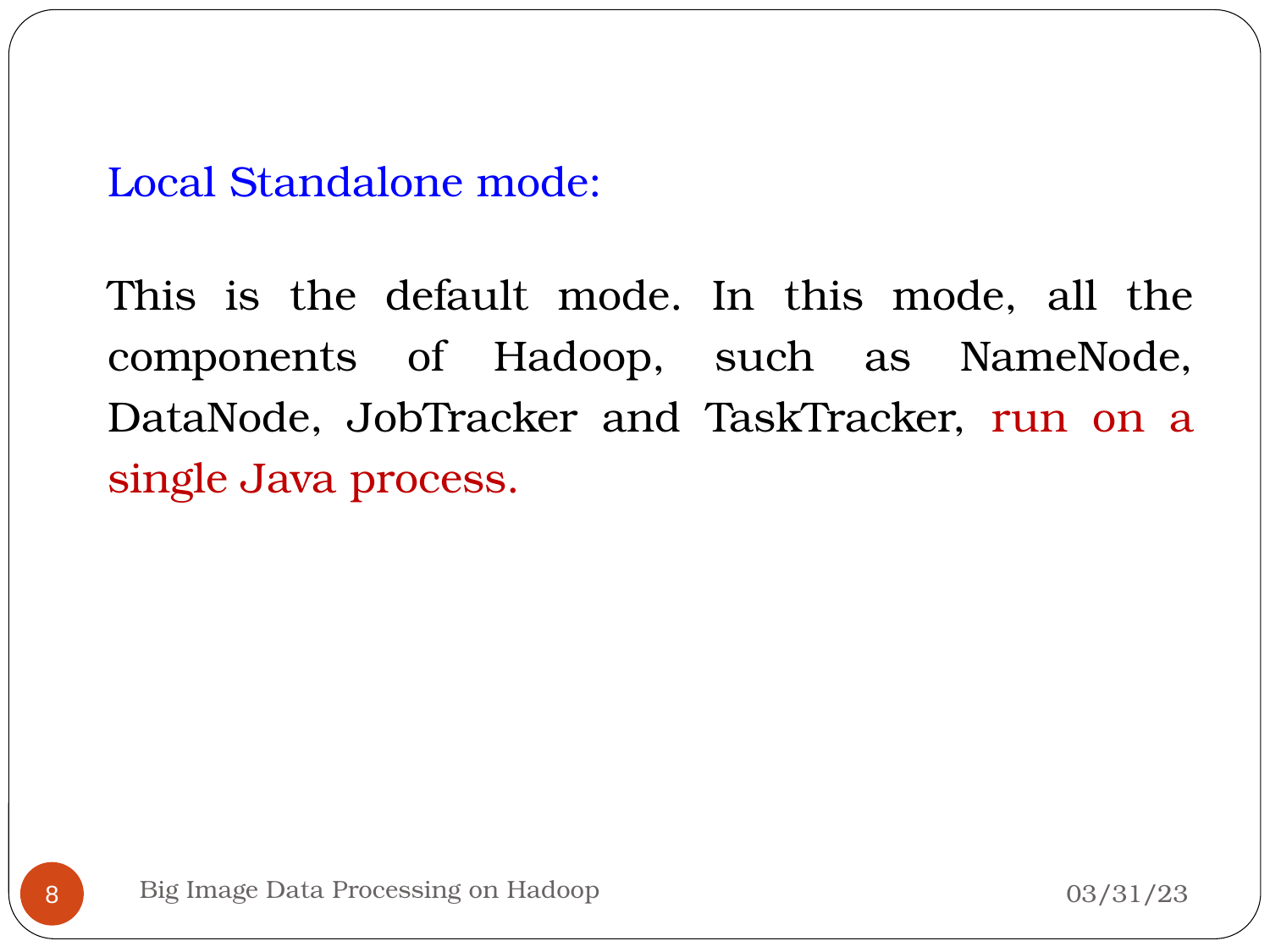

Local Standalone mode:

This is the default mode. In this mode, all the components of Hadoop, such as NameNode, DataNode, JobTracker and TaskTracker, run on a single Java process.
Big Image Data Processing on Hadoop
03/31/23
8